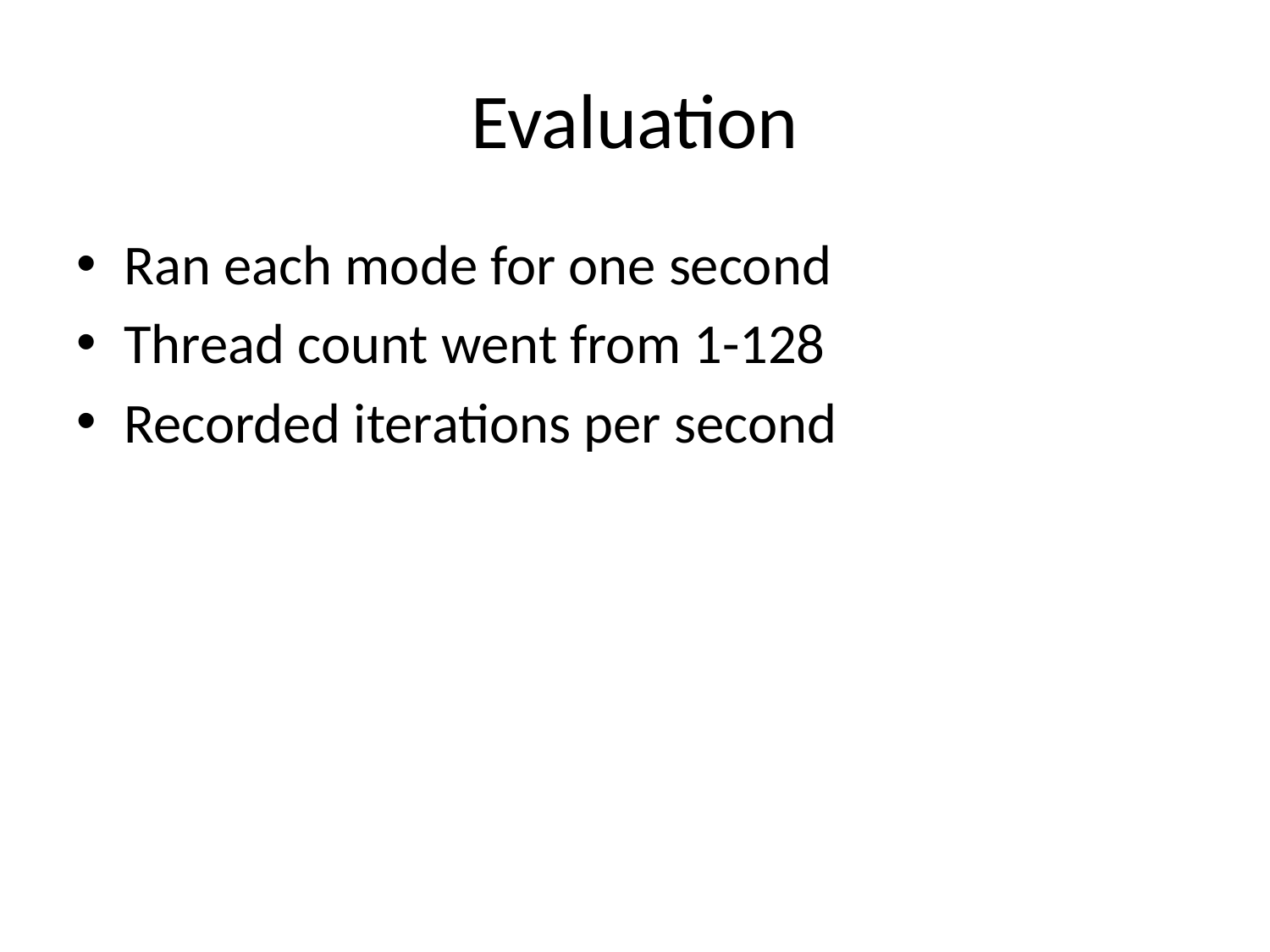

# Evaluation
Ran each mode for one second
Thread count went from 1-128
Recorded iterations per second